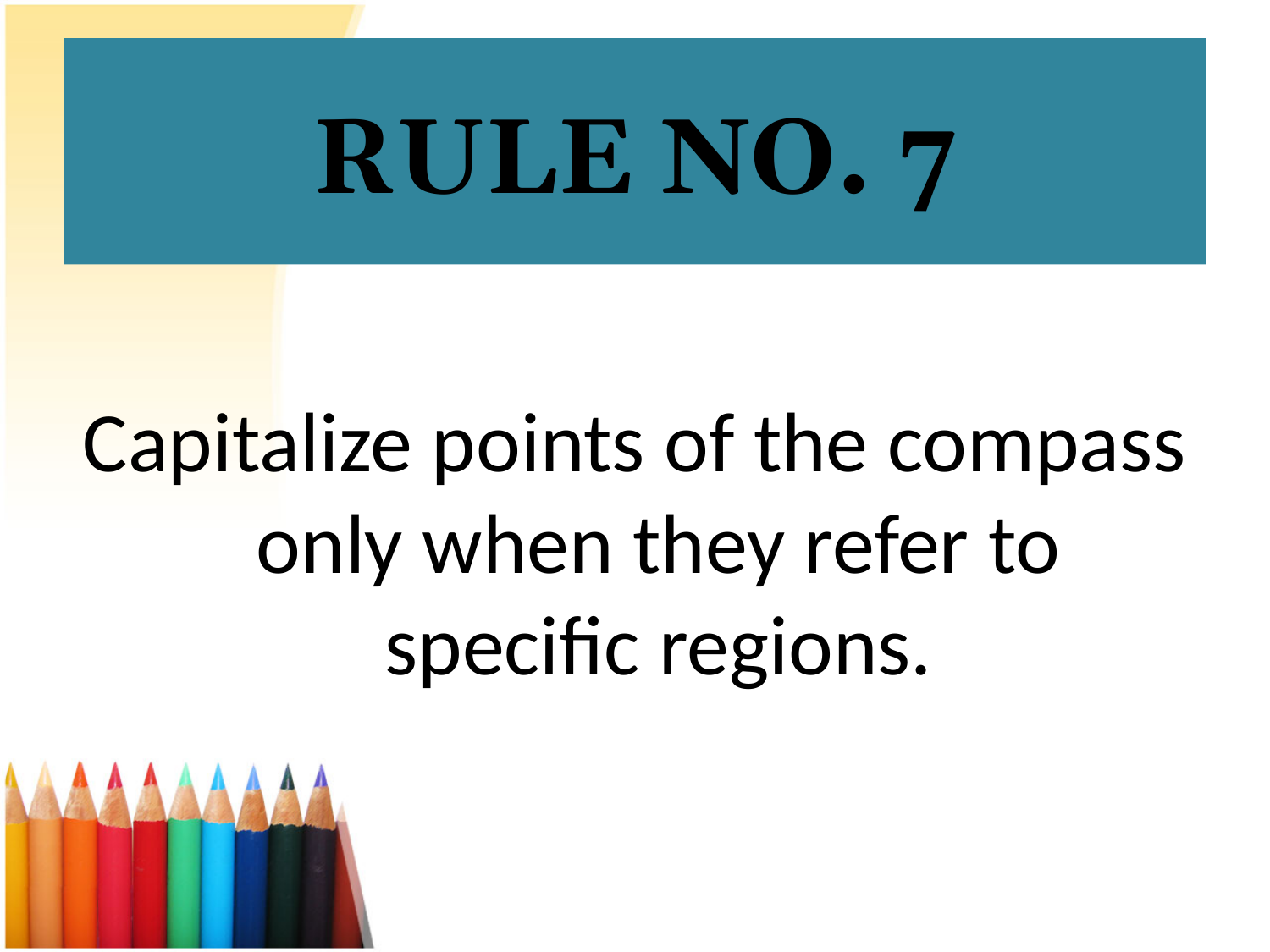

# RULE NO. 7
Capitalize points of the compass only when they refer to specific regions.